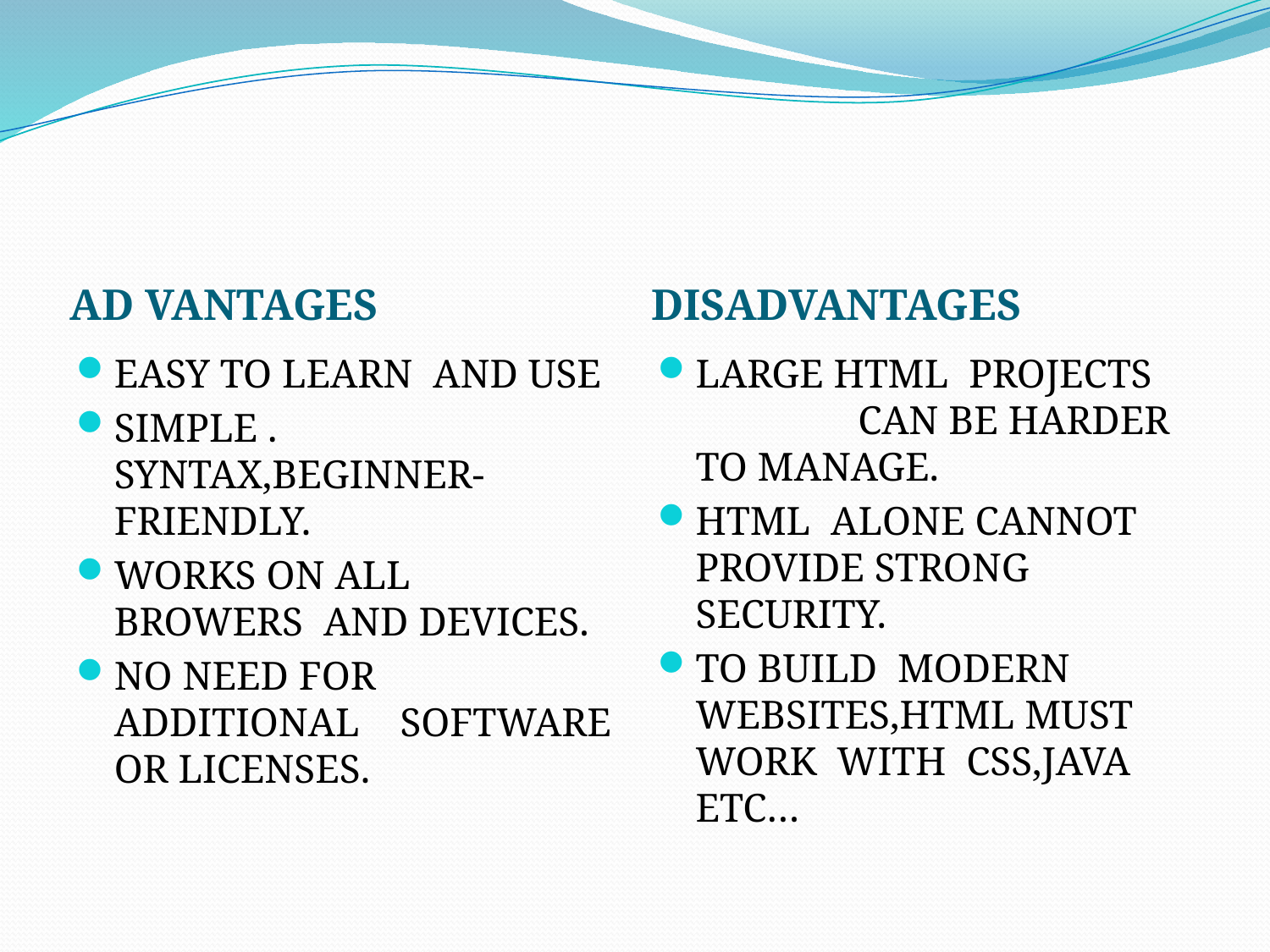

#
AD VANTAGES
DISADVANTAGES
EASY TO LEARN  AND USE
SIMPLE . SYNTAX,BEGINNER-FRIENDLY.
WORKS ON ALL   BROWERS  AND DEVICES.
NO NEED FOR  ADDITIONAL    SOFTWARE OR LICENSES.
LARGE HTML  PROJECTS                     CAN BE HARDER  TO MANAGE.
HTML  ALONE CANNOT PROVIDE STRONG  SECURITY.
TO BUILD  MODERN         WEBSITES,HTML MUST WORK  WITH  CSS,JAVA  ETC…